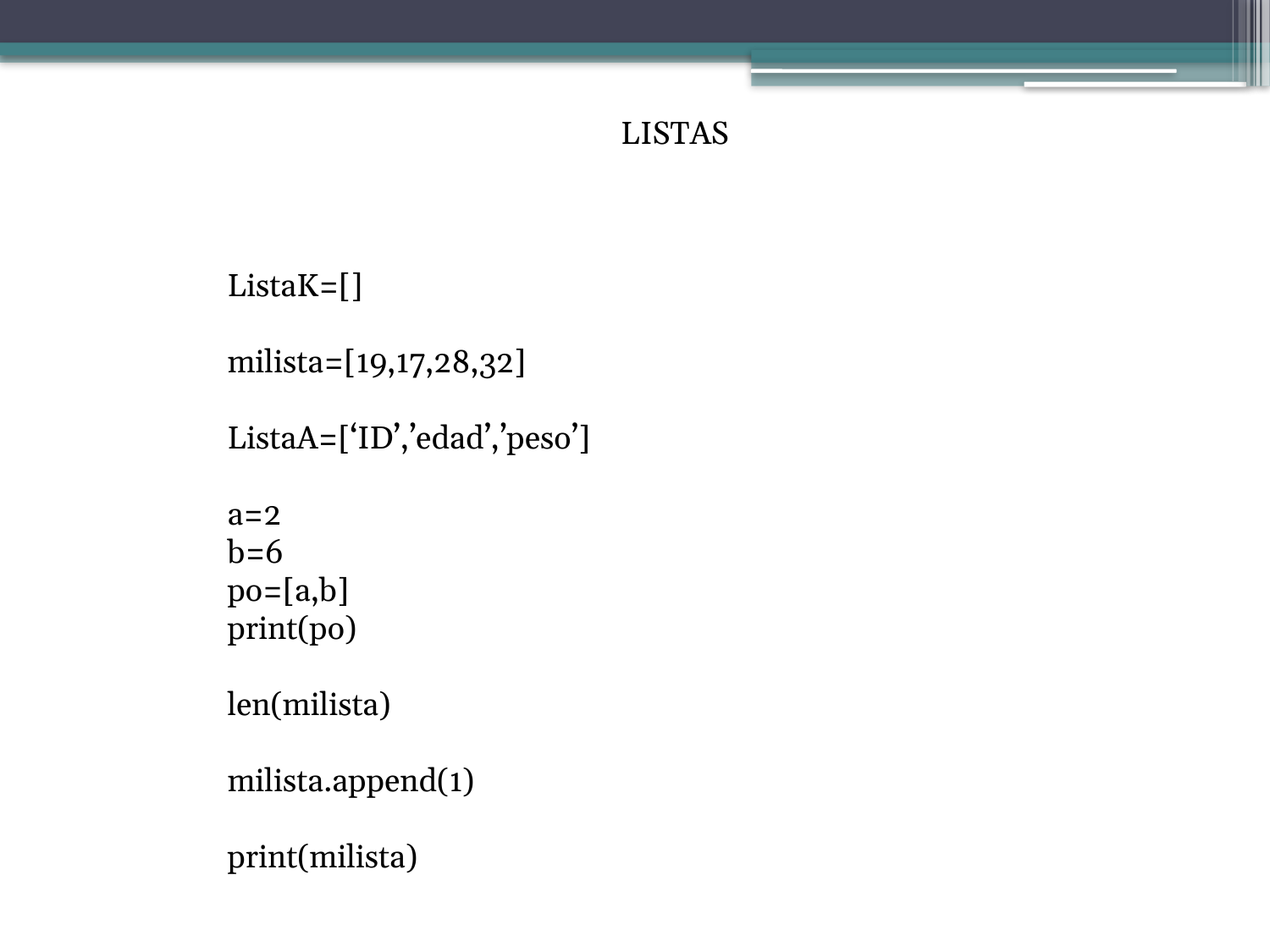

LISTAS

ListaK=[]

milista=[19,17,28,32]

ListaA=[‘ID’,’edad’,’peso’]

a=2
b=6
po=[a,b]
print(po)

len(milista)

milista.append(1)

print(milista)